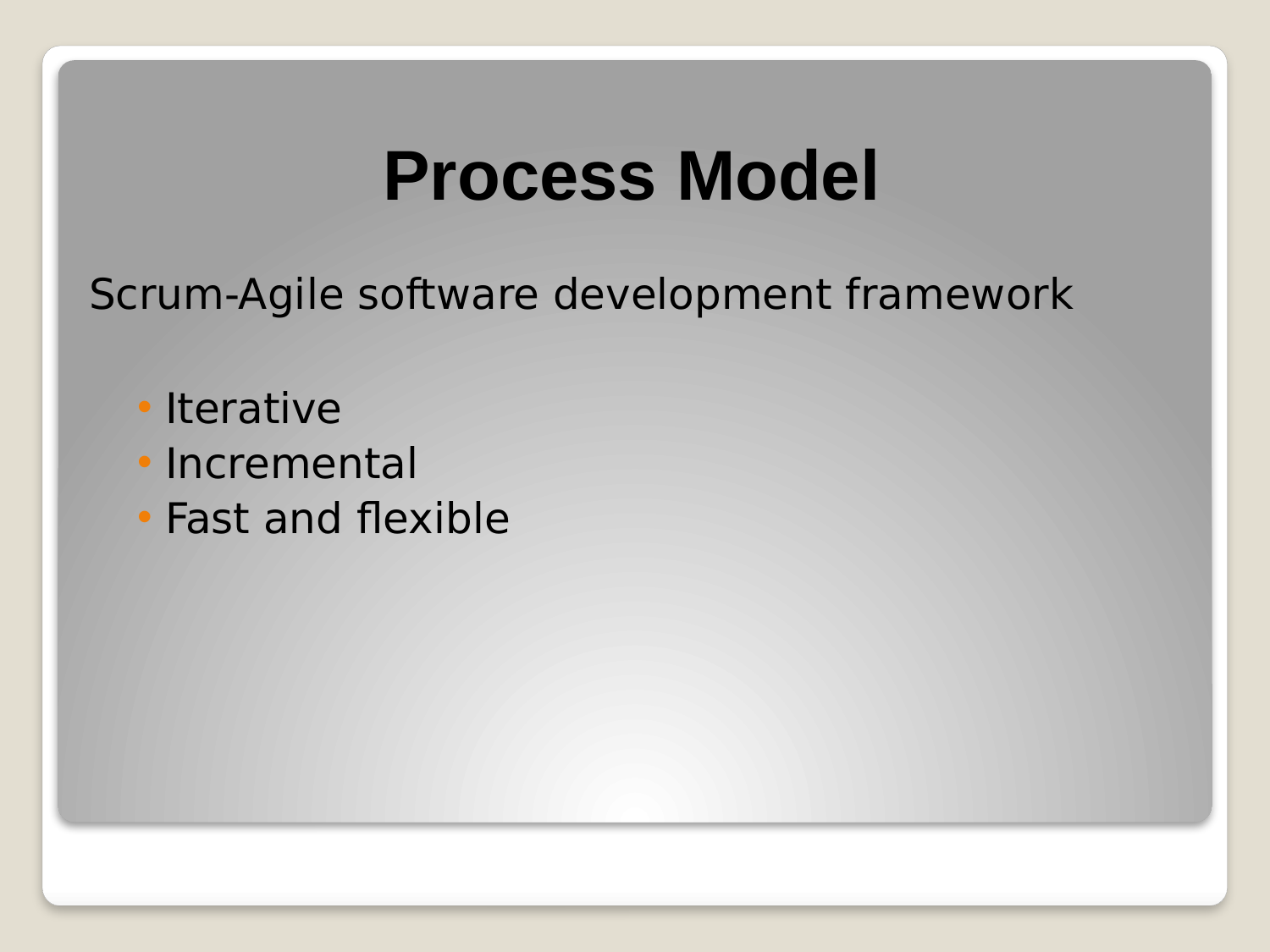

# Process Model
Scrum-Agile software development framework
Iterative
Incremental
Fast and flexible